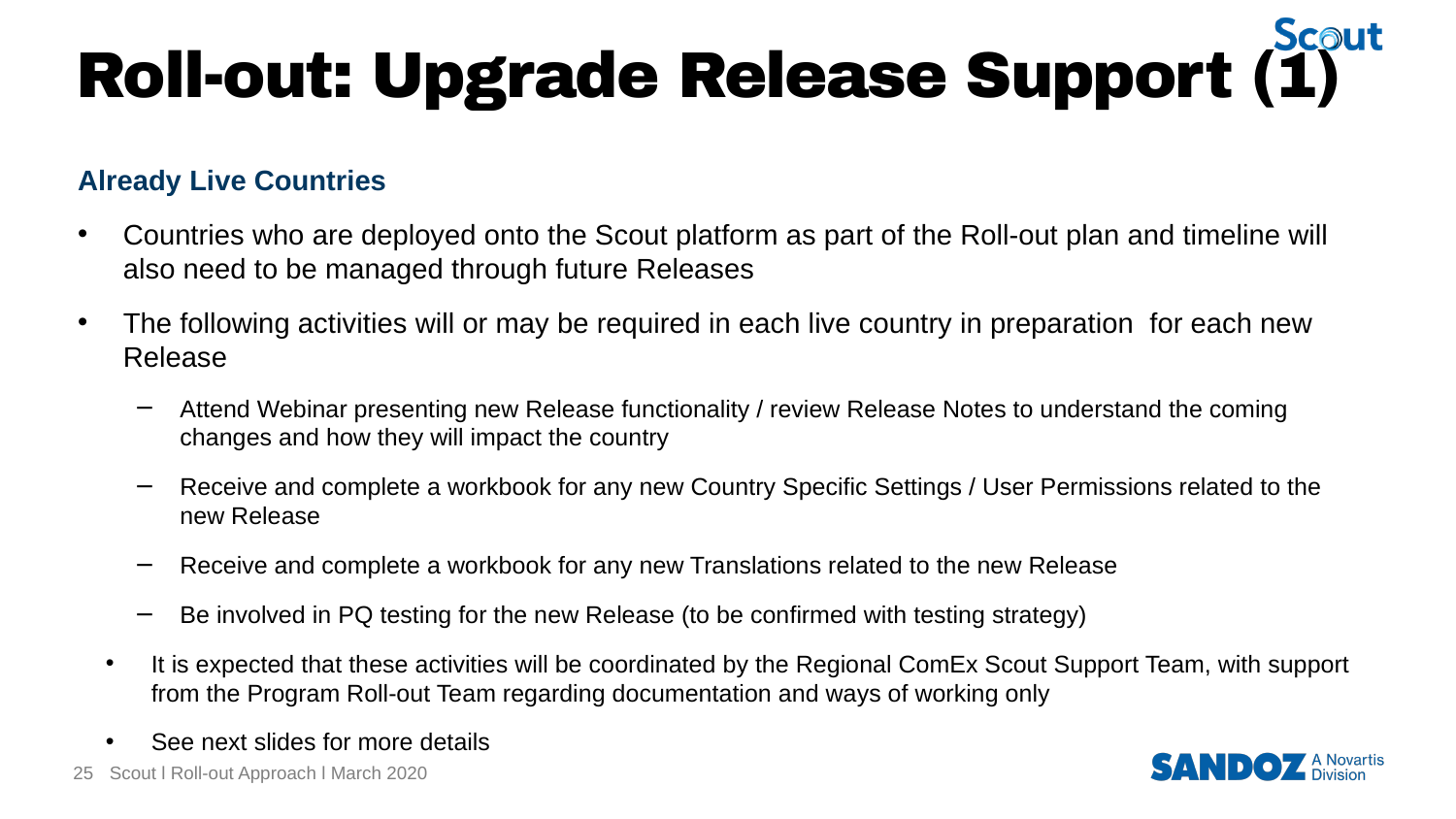

# Roll-out: Upgrade Release Support (1)
Already Live Countries
Countries who are deployed onto the Scout platform as part of the Roll-out plan and timeline will also need to be managed through future Releases
The following activities will or may be required in each live country in preparation  for each new Release
Attend Webinar presenting new Release functionality / review Release Notes to understand the coming changes and how they will impact the country
Receive and complete a workbook for any new Country Specific Settings / User Permissions related to the new Release
Receive and complete a workbook for any new Translations related to the new Release
Be involved in PQ testing for the new Release (to be confirmed with testing strategy)
It is expected that these activities will be coordinated by the Regional ComEx Scout Support Team, with support from the Program Roll-out Team regarding documentation and ways of working only
See next slides for more details

25
Scout l Roll-out Approach l March 2020